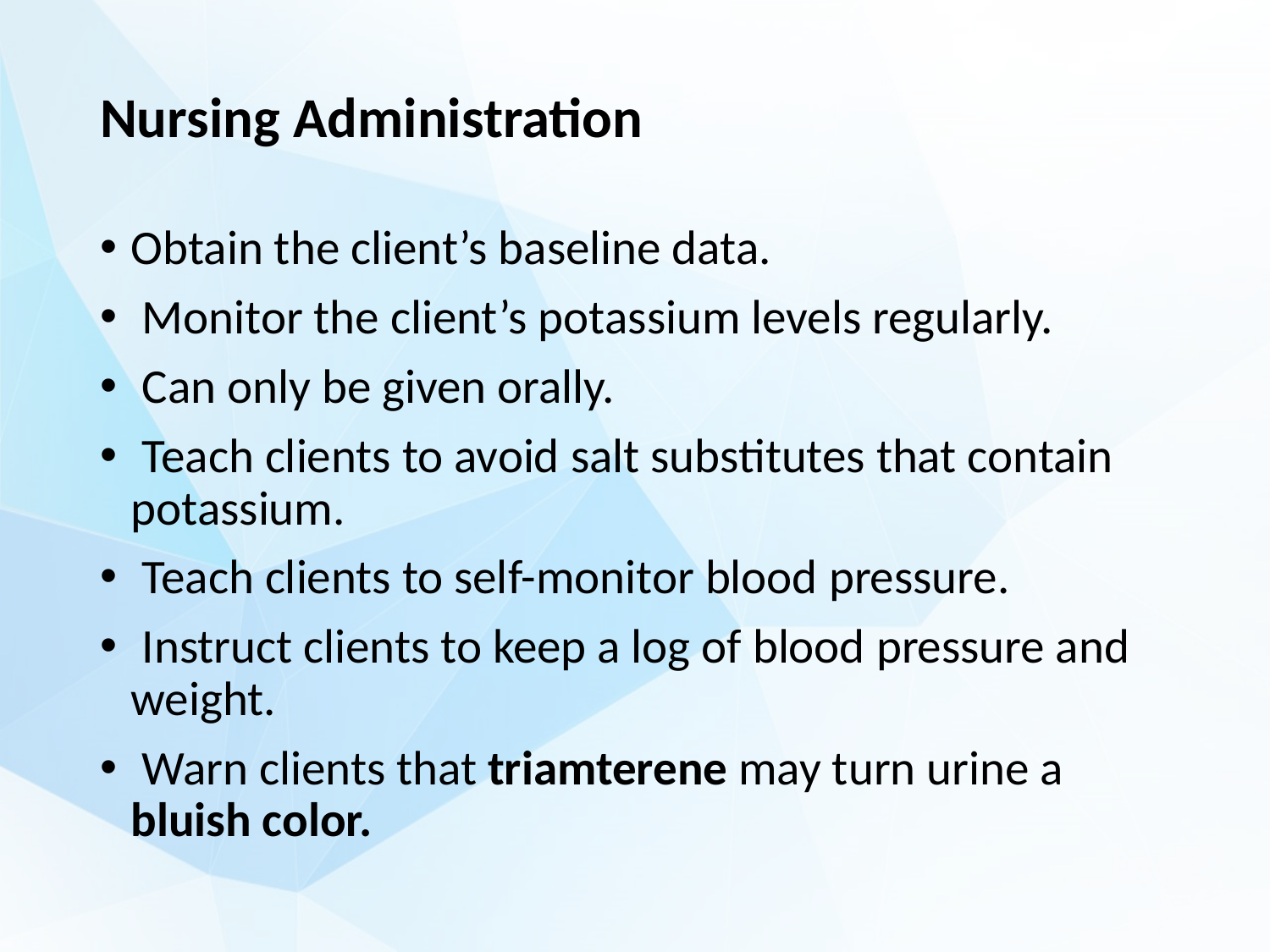

# Nursing Administration
Obtain the client’s baseline data.
 Monitor the client’s potassium levels regularly.
 Can only be given orally.
 Teach clients to avoid salt substitutes that contain potassium.
 Teach clients to self-monitor blood pressure.
 Instruct clients to keep a log of blood pressure and weight.
 Warn clients that triamterene may turn urine a bluish color.